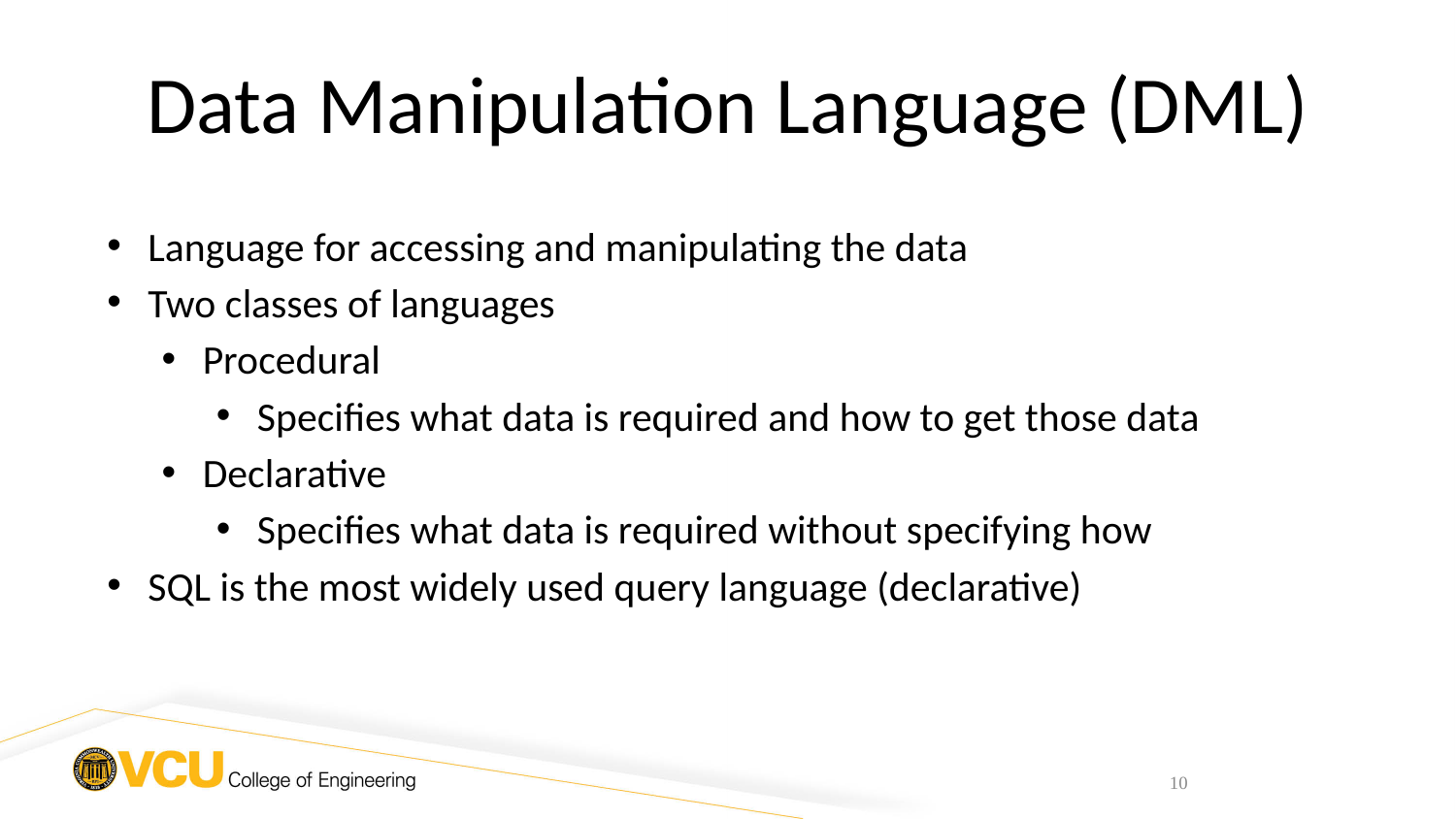

# Data Manipulation Language (DML)

Language for accessing and manipulating the data
Two classes of languages
Procedural
Specifies what data is required and how to get those data
Declarative
Specifies what data is required without specifying how
SQL is the most widely used query language (declarative)
10